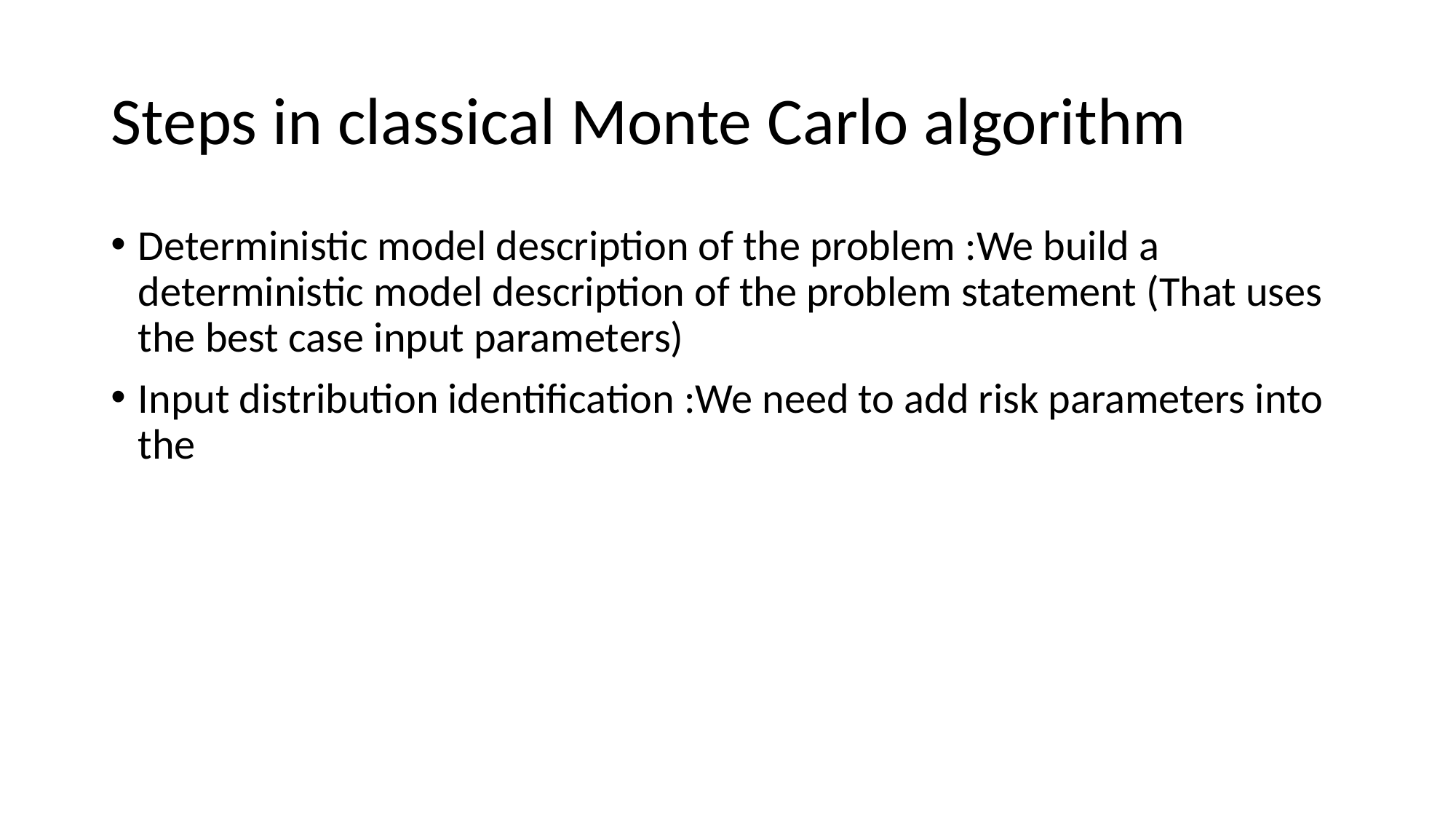

# Steps in classical Monte Carlo algorithm
Deterministic model description of the problem :We build a deterministic model description of the problem statement (That uses the best case input parameters)
Input distribution identification :We need to add risk parameters into the